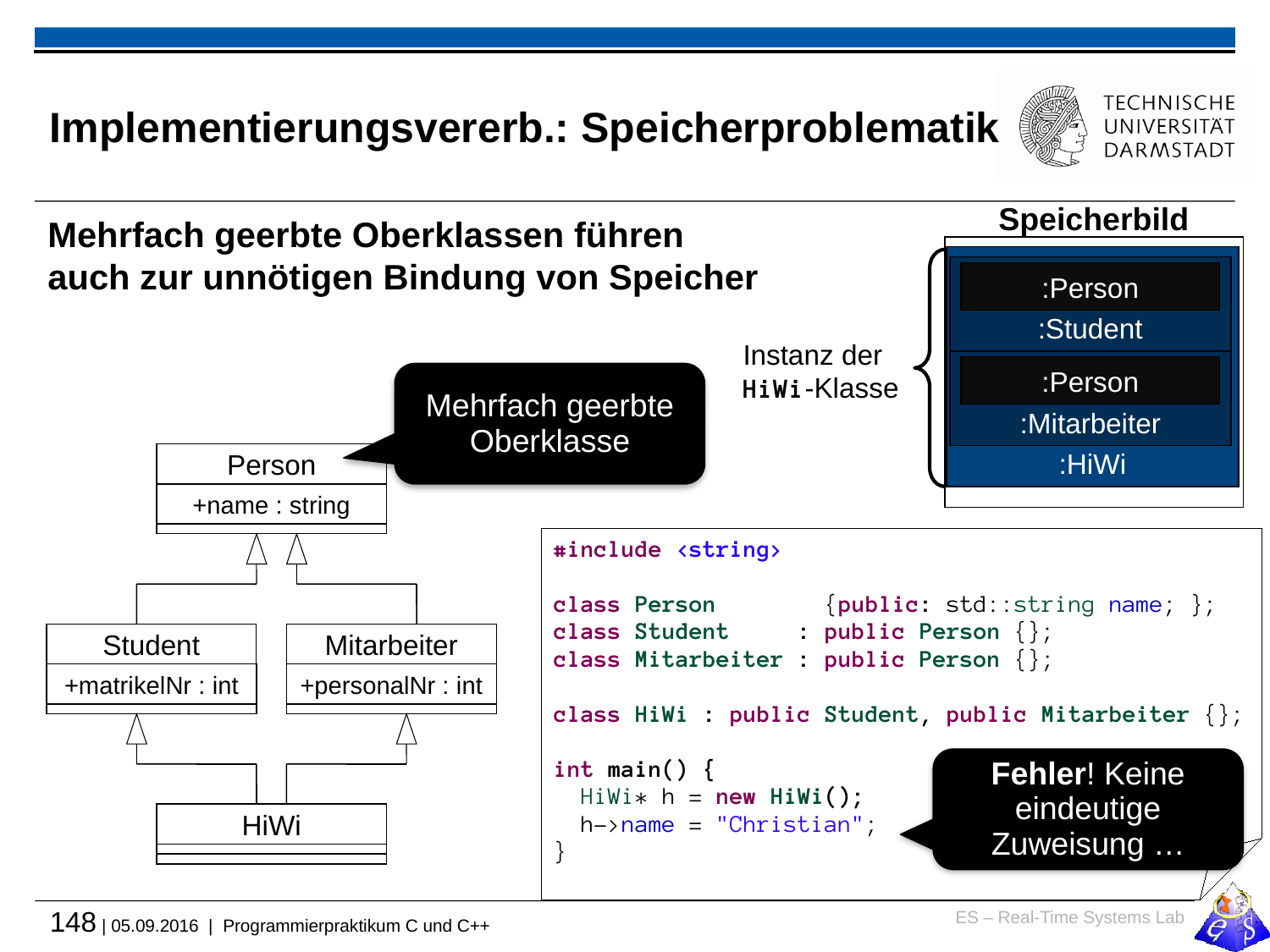

# Implementierungsvererb.: Speicherproblematik
Speicherbild

:HiWi

:Student
:Person
Instanz der
HiWi-Klasse
:Mitarbeiter
:Person
Mehrfach geerbte Oberklassen führen auch zur unnötigen Bindung von Speicher

Mehrfach geerbte Oberklasse
Person
+name : string

#include <string>

class Person        {public: std::string name; };
class Student     : public Person {};
class Mitarbeiter : public Person {};

class HiWi : public Student, public Mitarbeiter {};

int main() {
  HiWi* h = new HiWi();
  h->name = "Christian";
}

Student
Mitarbeiter
+matrikelNr : int
+personalNr : int

Fehler! Keine eindeutige Zuweisung …

HiWi